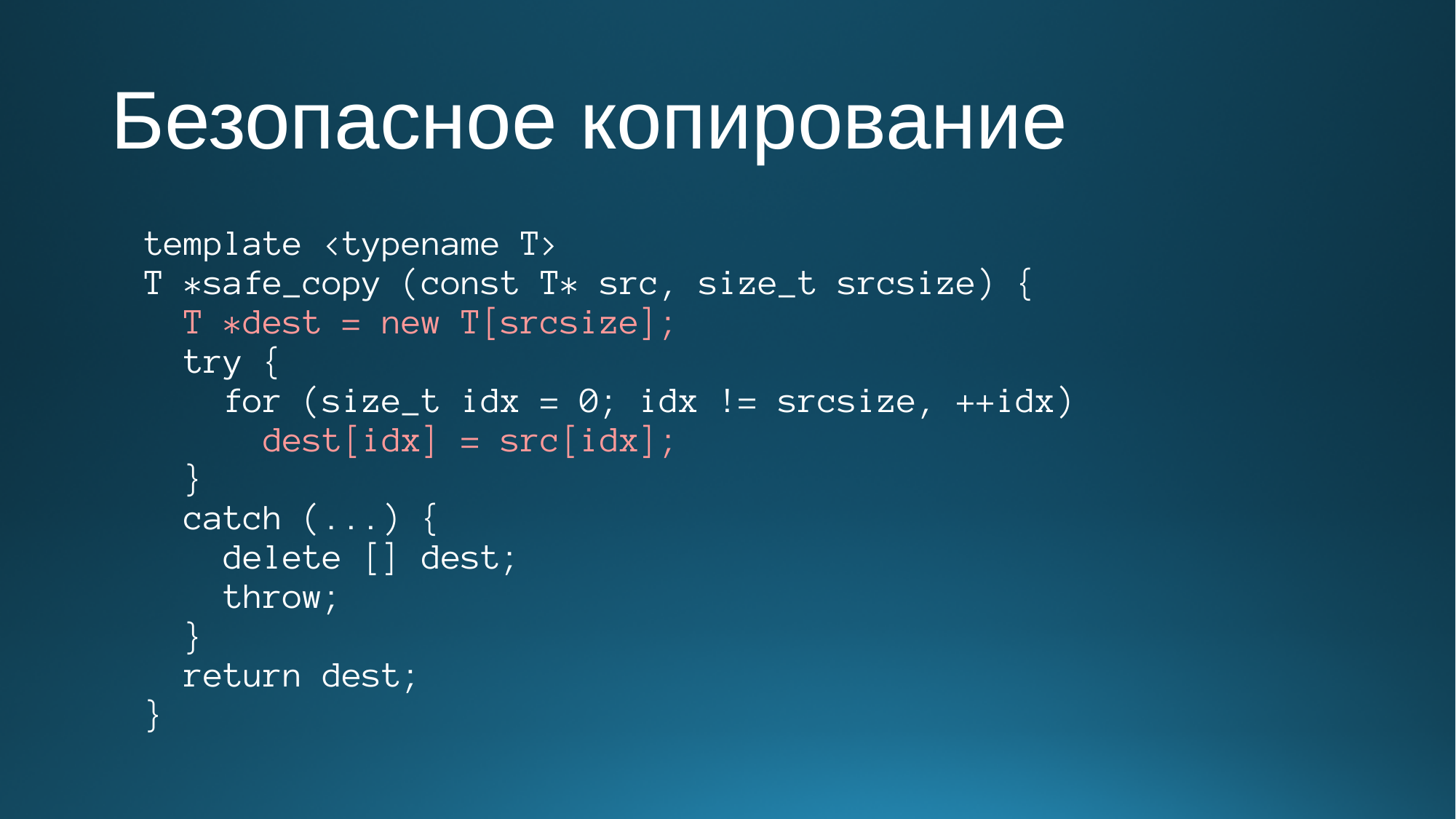

# Безопасное копирование
template <typename T>
T *safe_copy (const T* src, size_t srcsize) {
  T *dest = new T[srcsize];
  try {
    for (size_t idx = 0; idx != srcsize, ++idx)
      dest[idx] = src[idx];
  }
  catch (...) {
    delete [] dest;
    throw;
  }
  return dest;
}